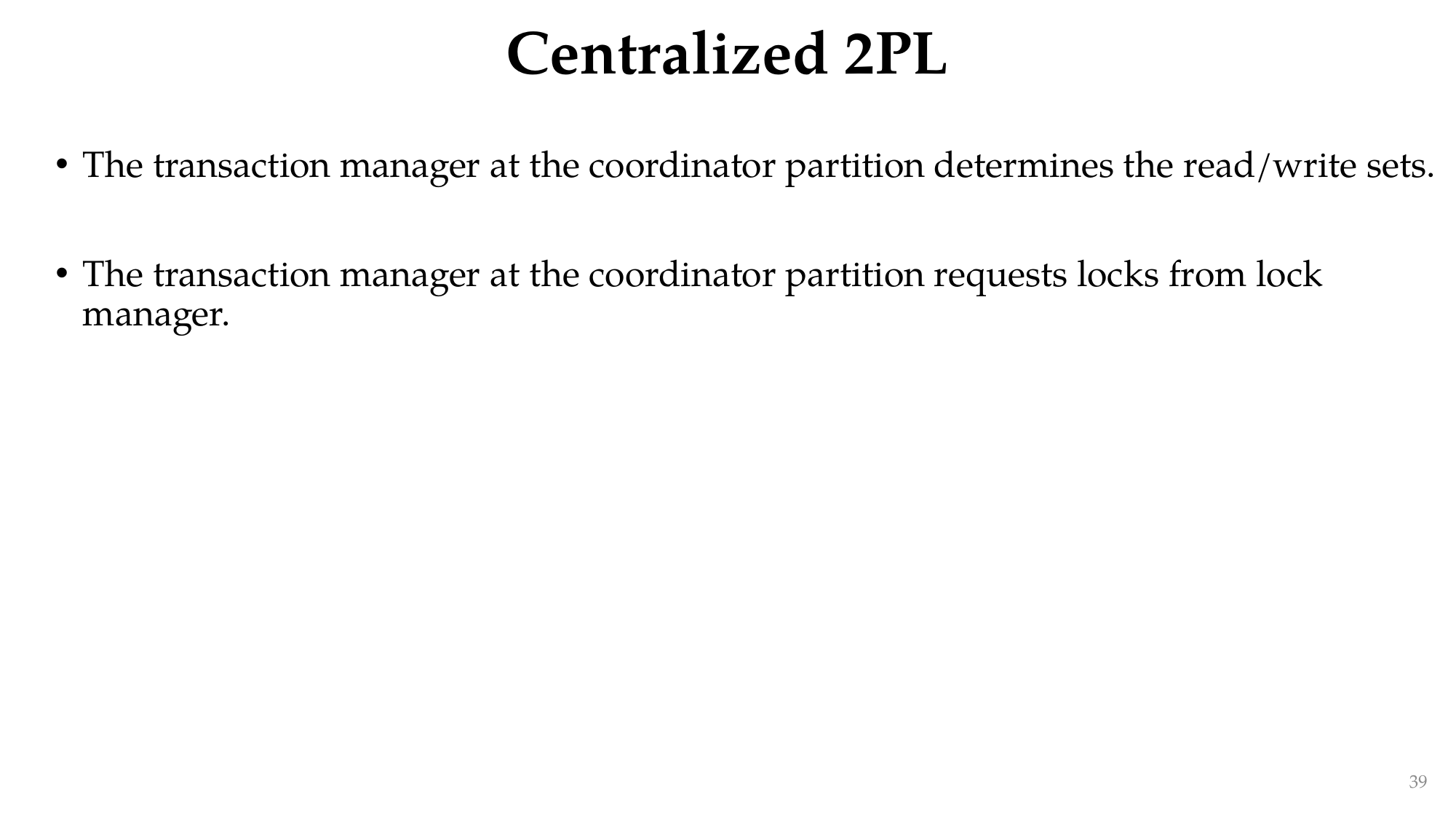

# Centralized 2PL
The transaction manager at the coordinator partition determines the read/write sets.

The transaction manager at the coordinator partition requests locks from lock manager.
39